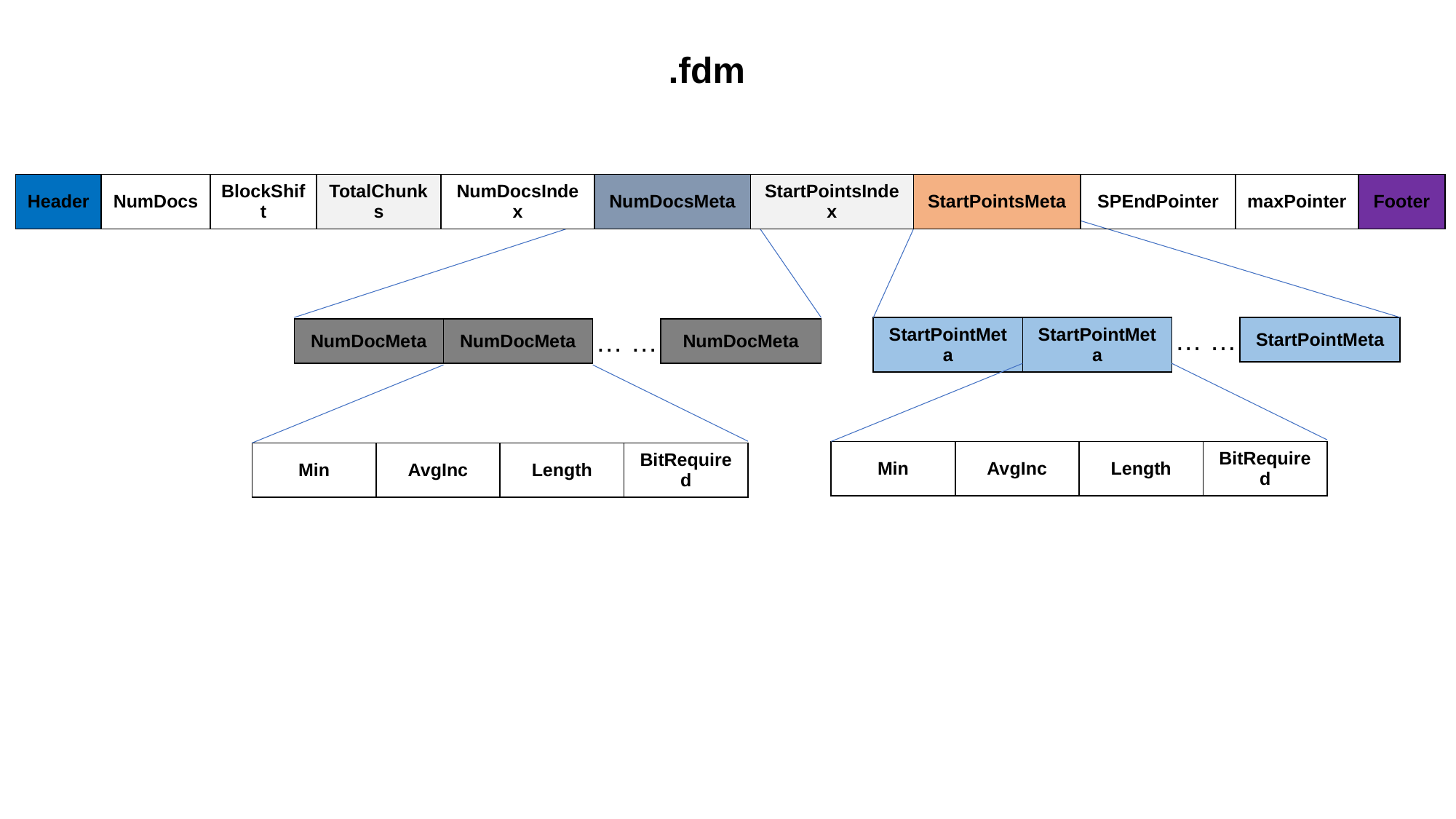

.fdm
| Header | NumDocs | BlockShift | TotalChunks | NumDocsIndex | NumDocsMeta | StartPointsIndex | StartPointsMeta | SPEndPointer | maxPointer | Footer |
| --- | --- | --- | --- | --- | --- | --- | --- | --- | --- | --- |
| StartPointMeta | StartPointMeta |
| --- | --- |
| StartPointMeta |
| --- |
… …
| NumDocMeta | NumDocMeta |
| --- | --- |
| NumDocMeta |
| --- |
… …
| Min | AvgInc | Length | BitRequired |
| --- | --- | --- | --- |
| Min | AvgInc | Length | BitRequired |
| --- | --- | --- | --- |